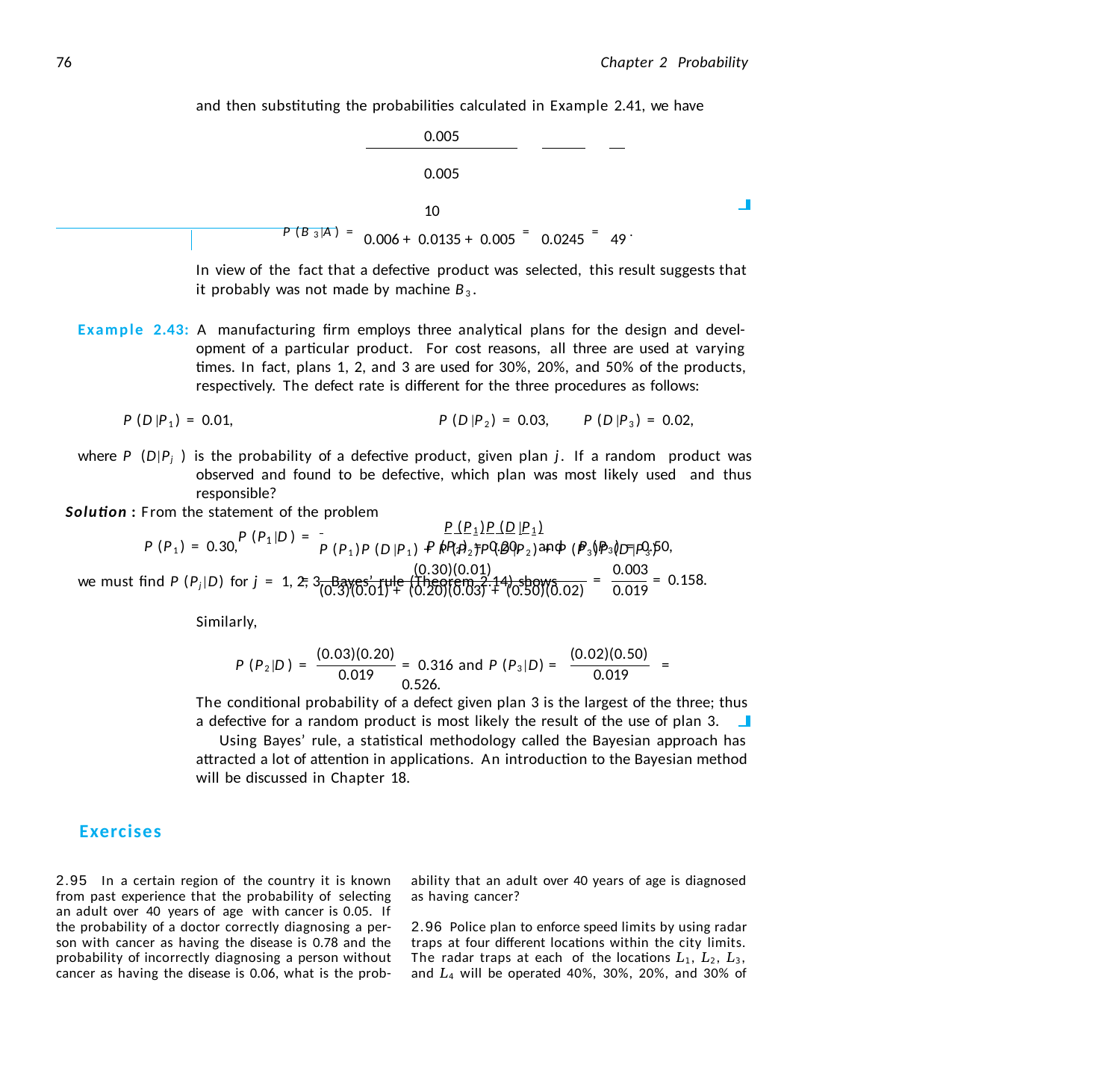

76
Chapter 2   Probability
and then substituting the probabilities calculated in Example 2.41, we have
0.005	0.005	10
P (B3|A) =  0.006 + 0.0135 + 0.005  =  0.0245  =  49 .
In view of the  fact that a defective product was selected, this result suggests that  it probably was not made by machine B3.

Example 2.43: A manufacturing ﬁrm employs three analytical plans for the design and devel-  opment of a particular product.  For cost reasons, all three are used at varying  times. In fact, plans 1, 2, and 3 are used for 30%, 20%, and 50% of the products,  respectively. The defect rate is diﬀerent for the three procedures as follows:

P (D|P1) = 0.01,	P (D|P2) = 0.03,	P (D|P3) = 0.02,
where P (D|Pj ) is the probability of a defective product, given plan j. If a random  product was observed and found to be defective, which plan was most likely used  and thus responsible?
Solution : From the statement of the problem

P (P1) = 0.30,	P (P2) = 0.20,	and    P (P3) = 0.50,

we must ﬁnd P (Pj|D) for j = 1, 2, 3. Bayes’ rule (Theorem 2.14) shows

 	P (P1)P (D|P1)
P (P1)P (D|P1)+ P (P2)P (D|P2)+ P (P3)P (D|P3)
P (P  |D) =
1
(0.30)(0.01)	0.003
=
=
= 0.158.
(0.3)(0.01) + (0.20)(0.03)+ (0.50)(0.02)	0.019

Similarly,
(0.03)(0.20)
(0.02)(0.50)
= 0.316 and P (P3|D) =	= 0.526.
P (P2|D) =
0.019	0.019

The conditional probability of a defect given plan 3 is the largest of the three; thus  a defective for a random product is most likely the result of the use of plan 3.
Using Bayes’ rule, a statistical methodology called the Bayesian approach has  attracted a lot of attention in applications. An introduction to the Bayesian method  will be discussed in Chapter 18.

Exercises

ability that an adult over 40 years of age is diagnosed  as having cancer?
2.95  In a certain region of the country it is known  from past experience that the probability of selecting  an adult over 40 years of age  with cancer is 0.05.  If  the probability of a doctor correctly diagnosing a per-  son with cancer as having the disease is 0.78 and the  probability of incorrectly diagnosing a person without  cancer as having the disease is 0.06, what is the prob-
2.96 Police plan to enforce speed limits by using radar  traps at four diﬀerent locations within the city limits.  The radar traps at each  of the locations L1, L2, L3,  and L4 will be operated 40%, 30%, 20%, and 30% of